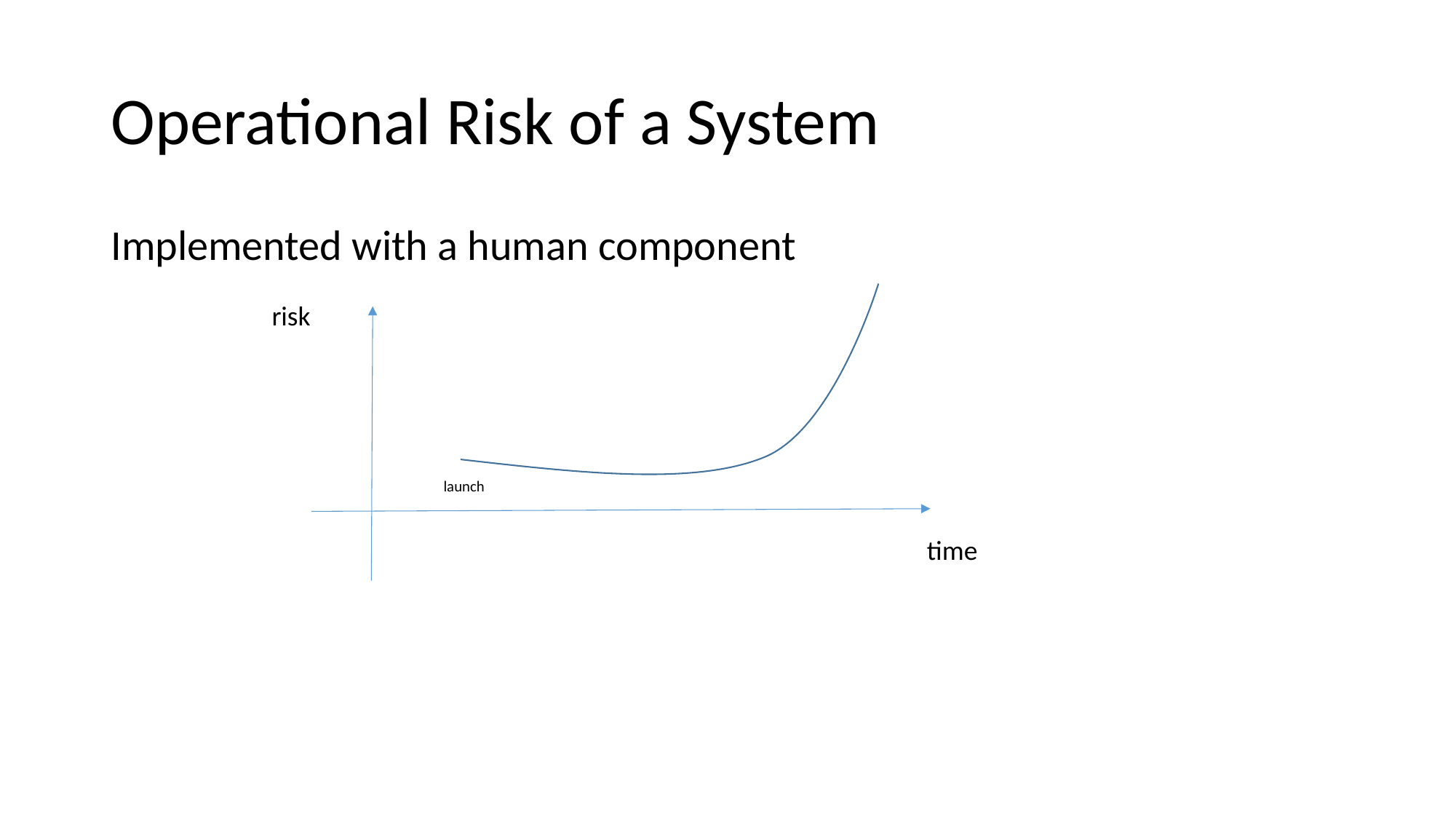

# Operational Risk of a System
Implemented with a human component

risk
launch
time